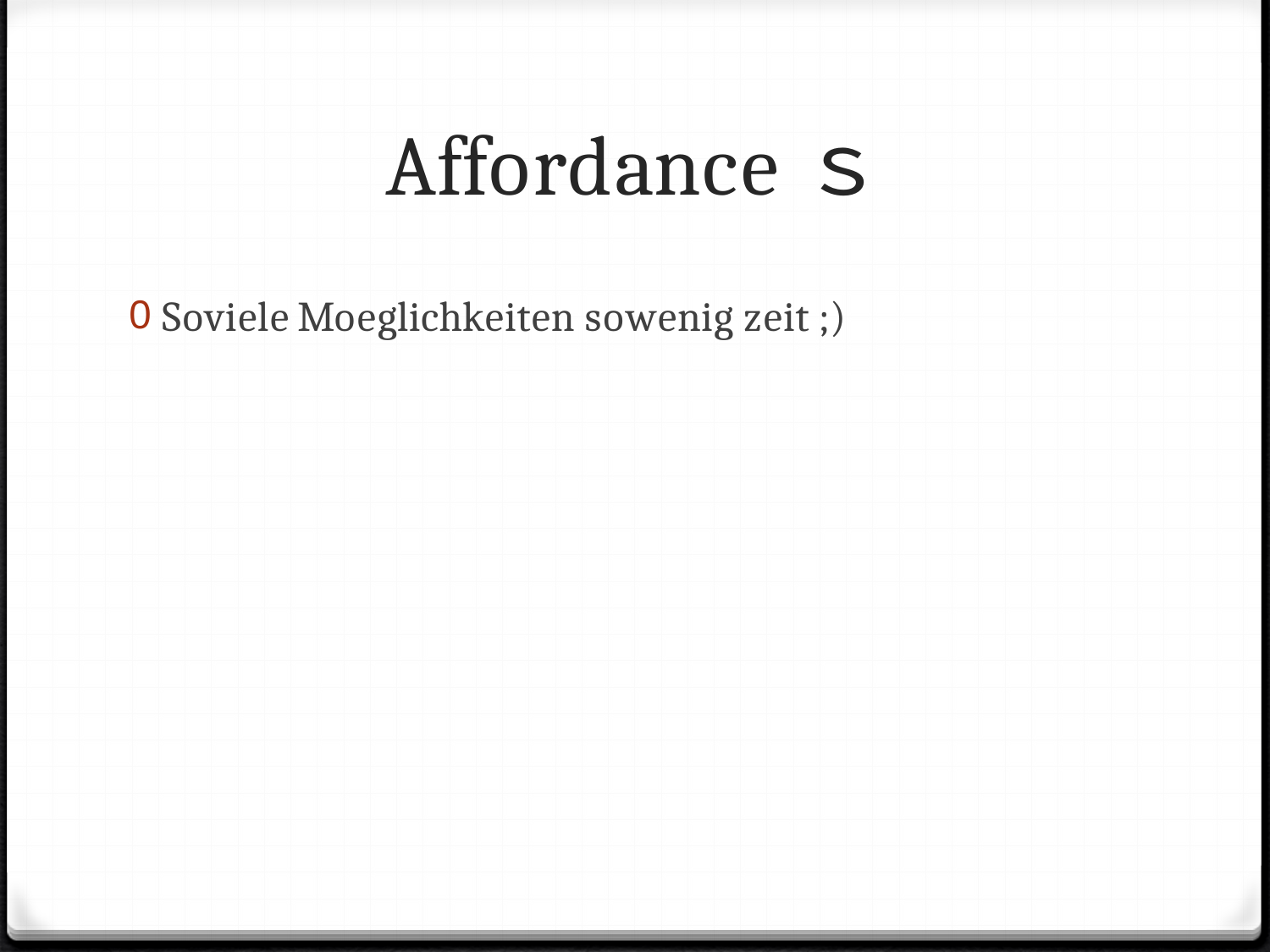

# Affordanceｓ
Soviele Moeglichkeiten sowenig zeit ;)